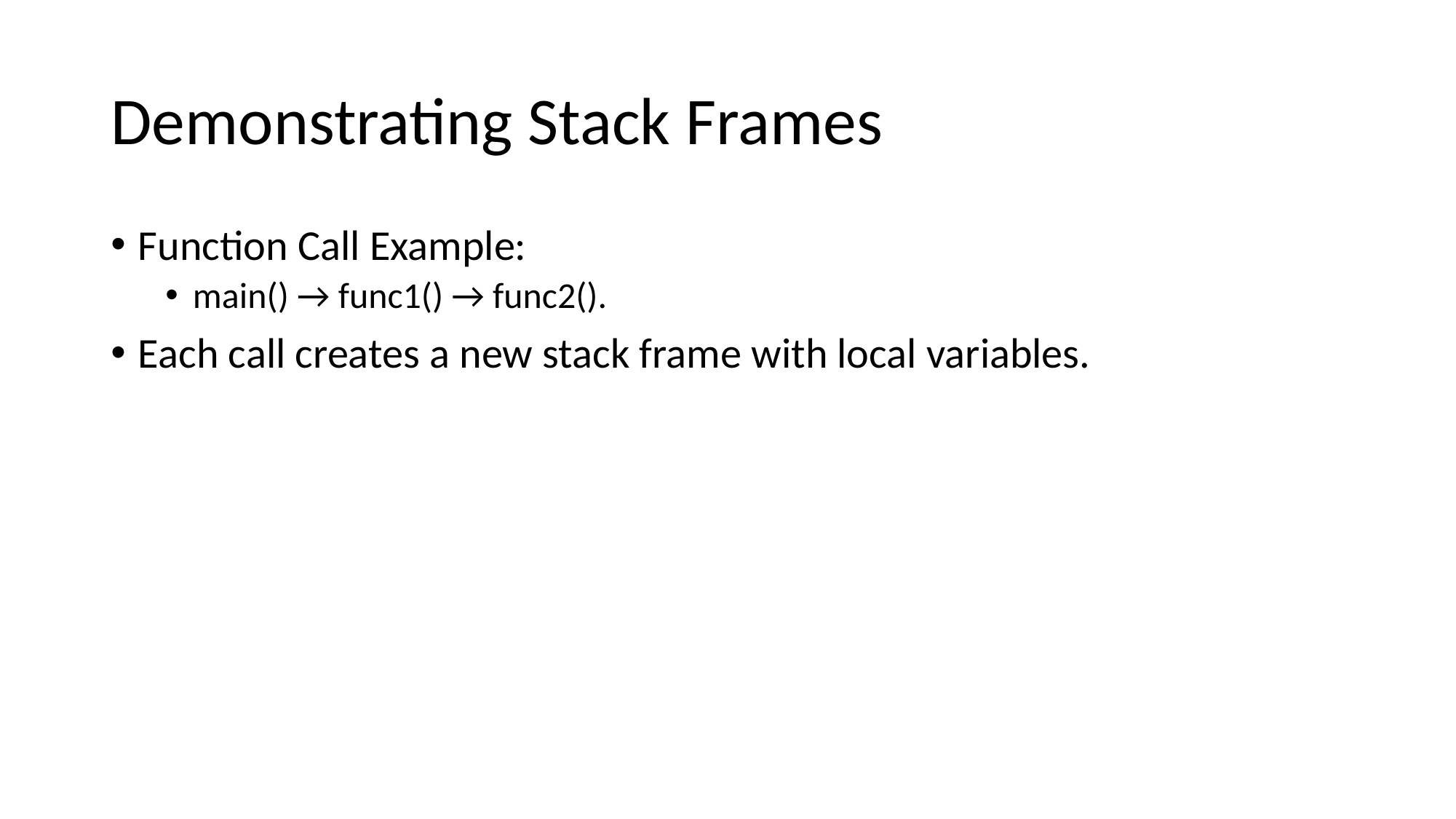

# Demonstrating Stack Frames
Function Call Example:
main() → func1() → func2().
Each call creates a new stack frame with local variables.